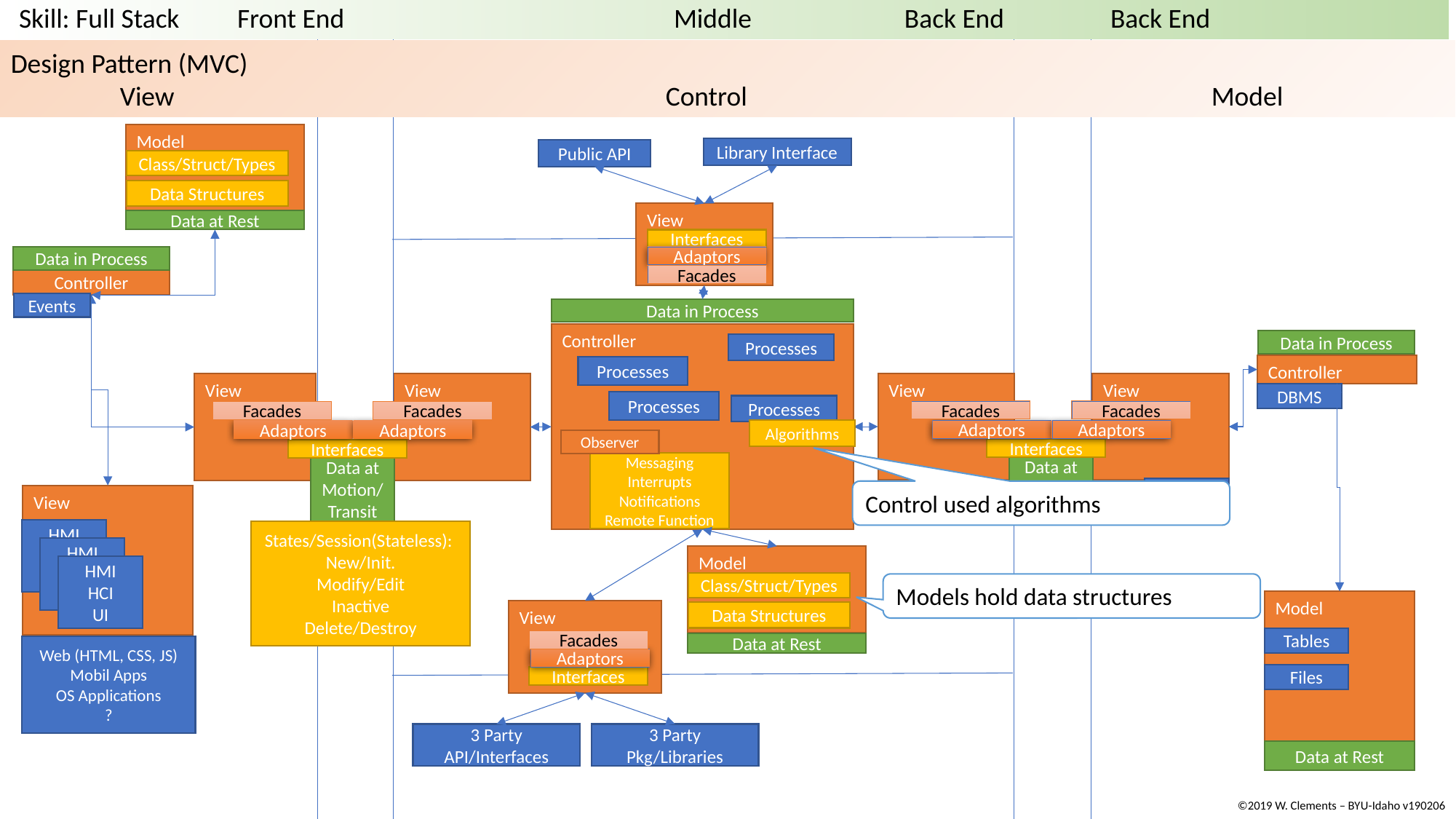

Skill: Full Stack	Front End				Middle		  Back End	Back End
Design Pattern (MVC)
  	View 					Control 					Model
Model
Library Interface
Public API
Class/Struct/Types
Data Structures
View
Data at Rest
Interfaces
Adaptors
Data in Process
Facades
Controller
Events
Data in Process
Controller
Data in Process
Processes
Controller
Processes
View
View
View
View
DBMS
Processes
Processes
Facades
Facades
Facades
Facades
Algorithms
Adaptors
Adaptors
Adaptors
Adaptors
Observer
Interfaces
Interfaces
Messaging
Interrupts
Notifications
Remote Function
Data at Motion/Transit
Data at Motion/Transit
SQL
Control used algorithms
View
HMI
HCI
UI
States/Session(Stateless):
New/Init.
Modify/Edit
Inactive
Delete/Destroy
HMI
HCI
UI
Model
HMI
HCI
UI
Class/Struct/Types
Models hold data structures
Model
View
Data Structures
Tables
Facades
Data at Rest
Web (HTML, CSS, JS)
Mobil Apps
OS Applications
?
Adaptors
Files
Interfaces
3 Party Pkg/Libraries
3 Party API/Interfaces
Data at Rest
©2019 W. Clements – BYU-Idaho v190206